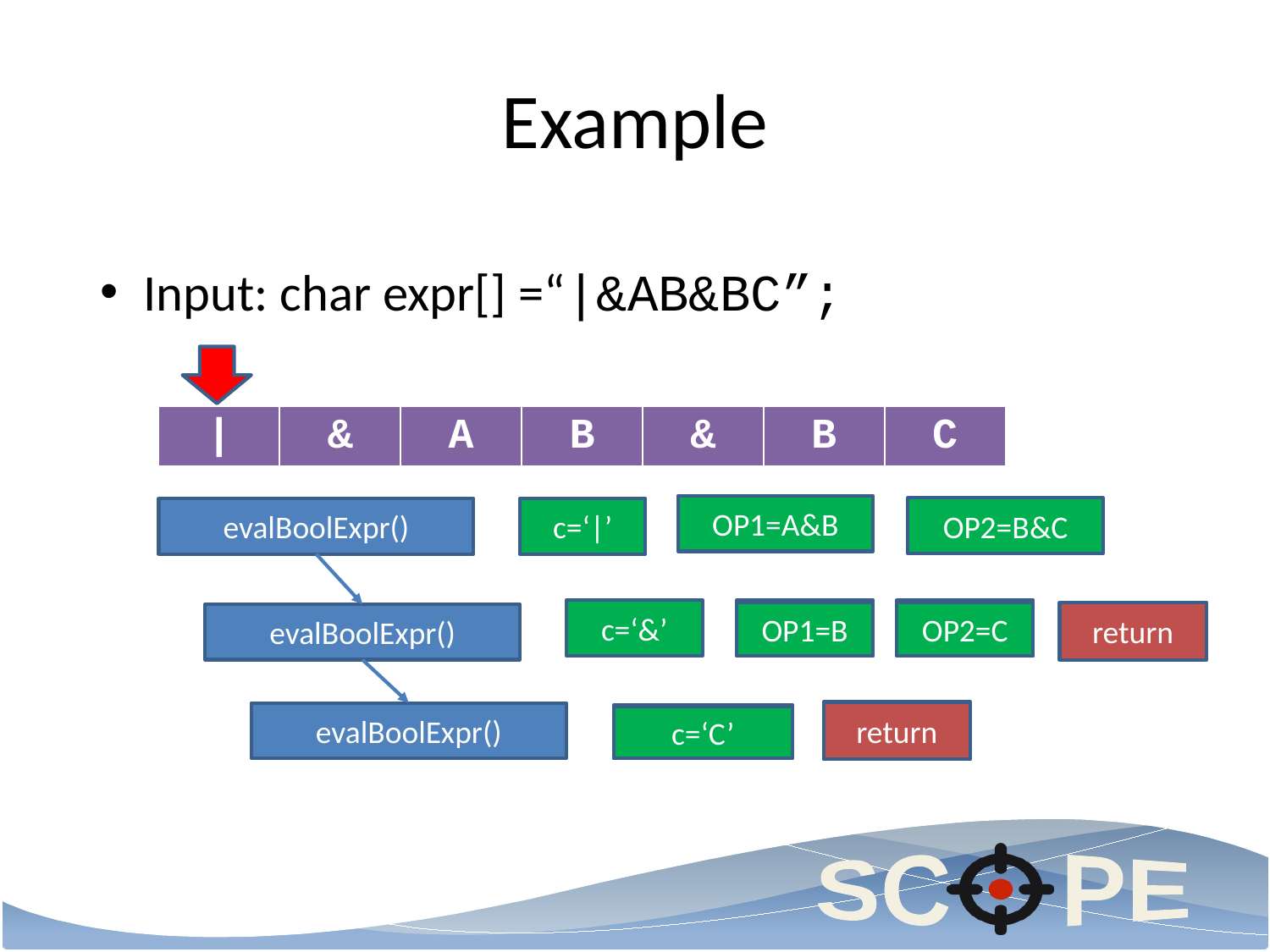

# Example
Input: char expr[] =“|&AB&BC”;

| | | & | A | B | & | B | C |
| --- | --- | --- | --- | --- | --- | --- |
OP1=A&B
OP2=B&C
evalBoolExpr()
c=‘|’
c=‘&’
OP1=A
OP2=B
OP1=B
OP2=C
return
evalBoolExpr()
return
evalBoolExpr()
c=‘B’
c=‘A’
c=‘C’